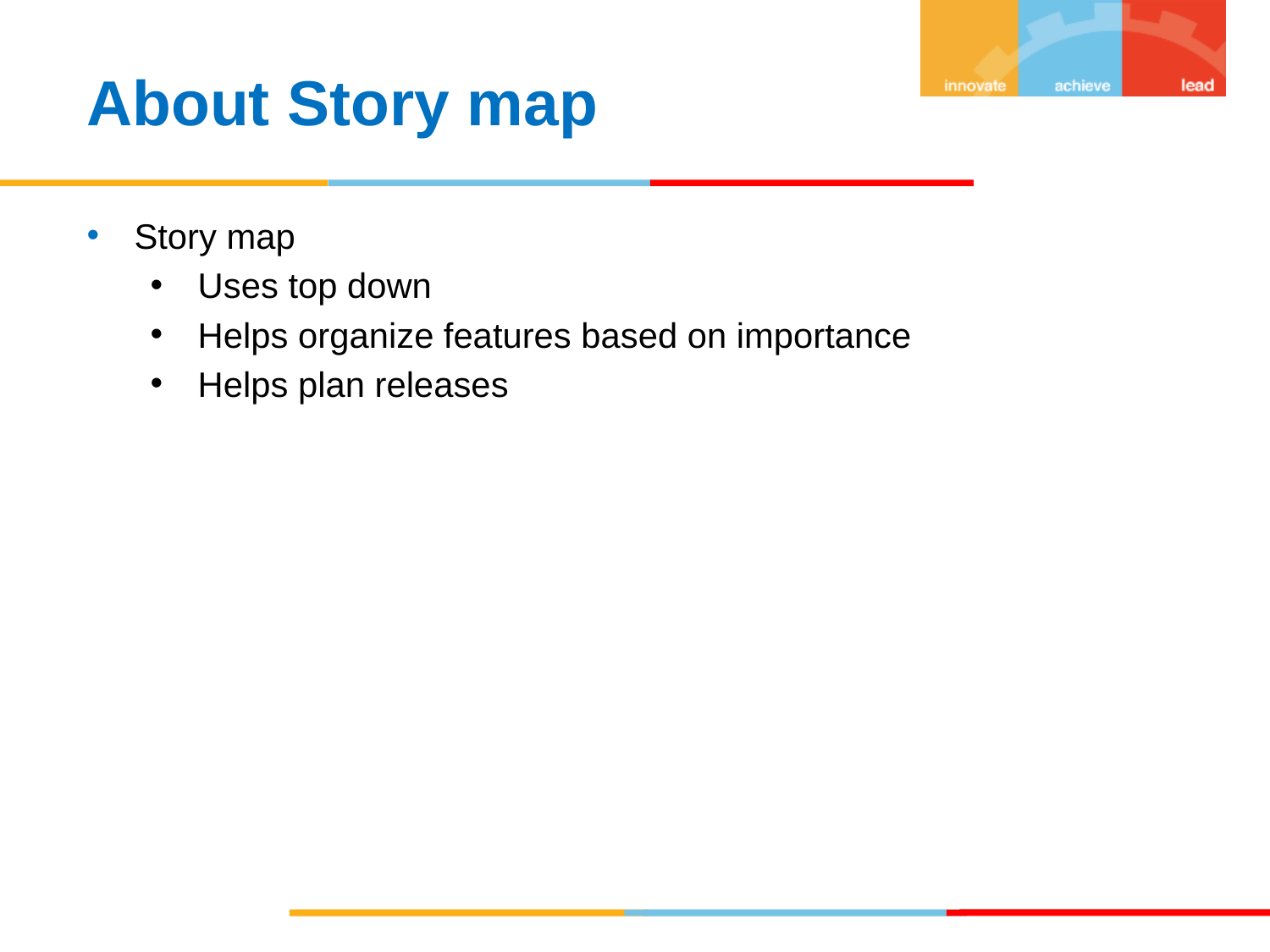

About Story map
Story map
Uses top down
Helps organize features based on importance
Helps plan releases